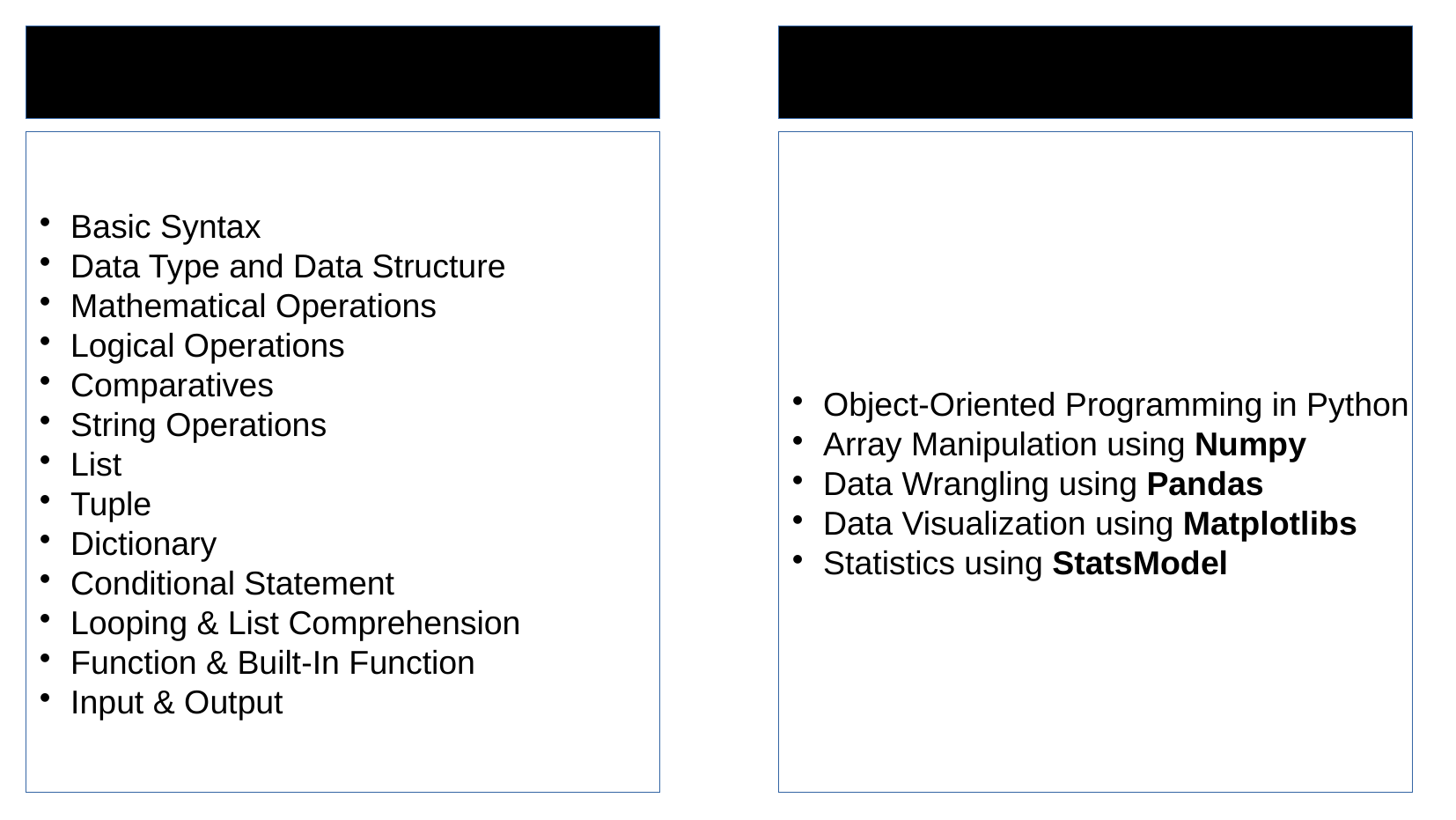

Part 1
Part 2
Basic Syntax
Data Type and Data Structure
Mathematical Operations
Logical Operations
Comparatives
String Operations
List
Tuple
Dictionary
Conditional Statement
Looping & List Comprehension
Function & Built-In Function
Input & Output

Object-Oriented Programming in Python
Array Manipulation using Numpy
Data Wrangling using Pandas
Data Visualization using Matplotlibs
Statistics using StatsModel